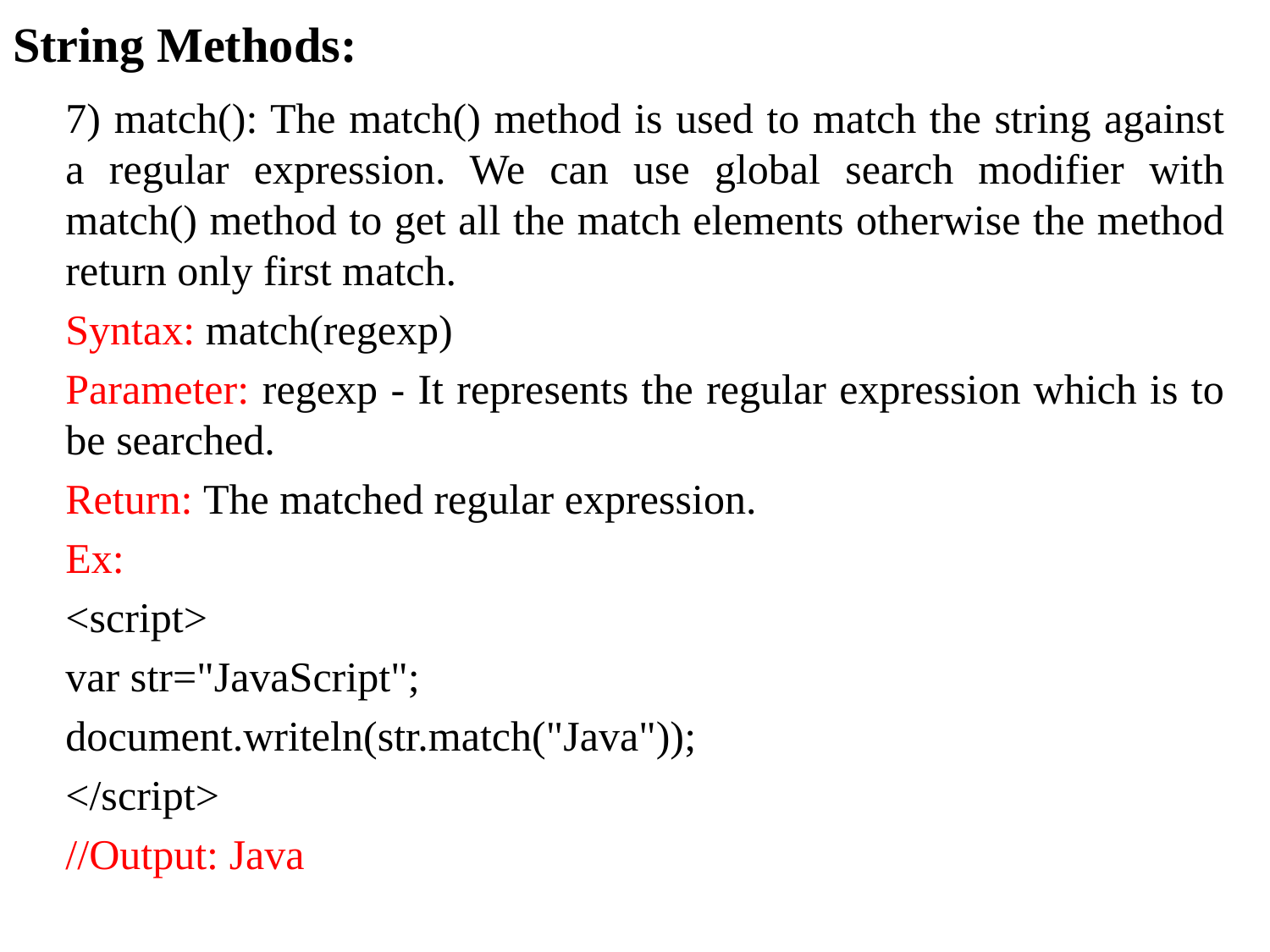

# String Methods:
7) match(): The match() method is used to match the string against a regular expression. We can use global search modifier with match() method to get all the match elements otherwise the method return only first match.
Syntax: match(regexp)
Parameter: regexp - It represents the regular expression which is to be searched.
Return: The matched regular expression.
Ex:
<script>
var str="JavaScript";
document.writeln(str.match("Java"));
</script>
//Output: Java